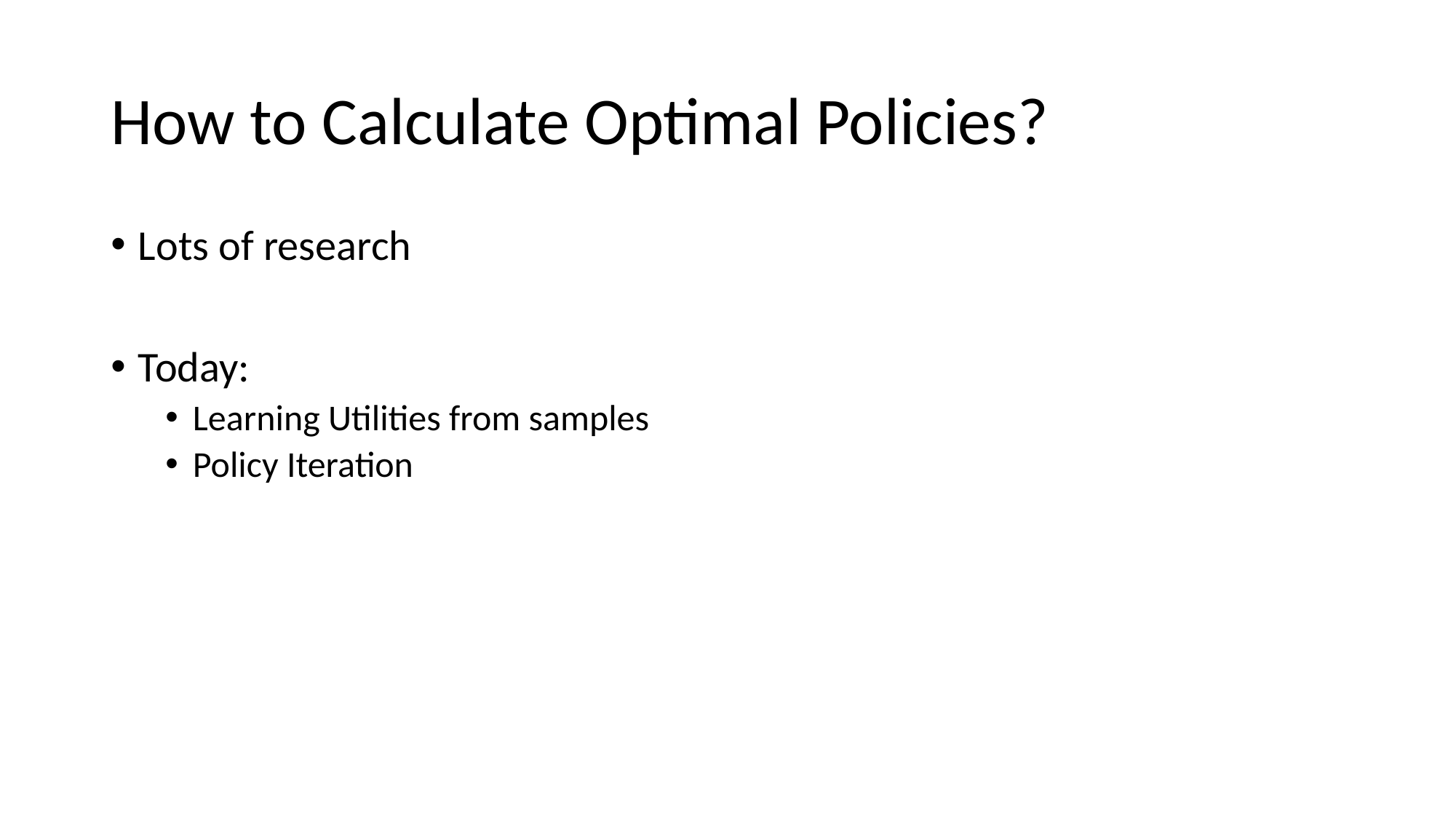

# How to Calculate Optimal Policies?
Lots of research

Today:
Learning Utilities from samples
Policy Iteration